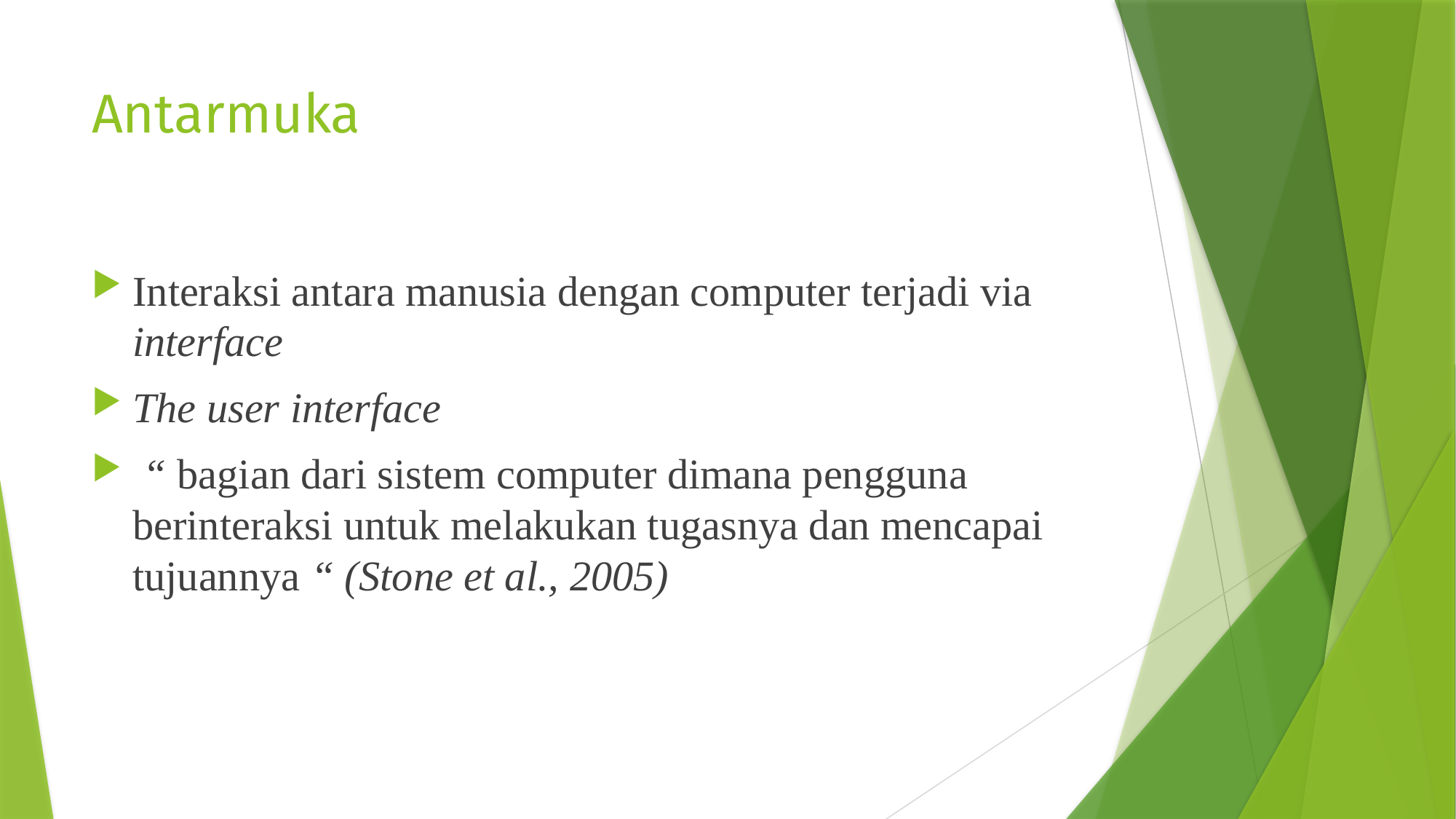

# Antarmuka
Interaksi antara manusia dengan computer terjadi via interface
The user interface
 “ bagian dari sistem computer dimana pengguna berinteraksi untuk melakukan tugasnya dan mencapai tujuannya “ (Stone et al., 2005)